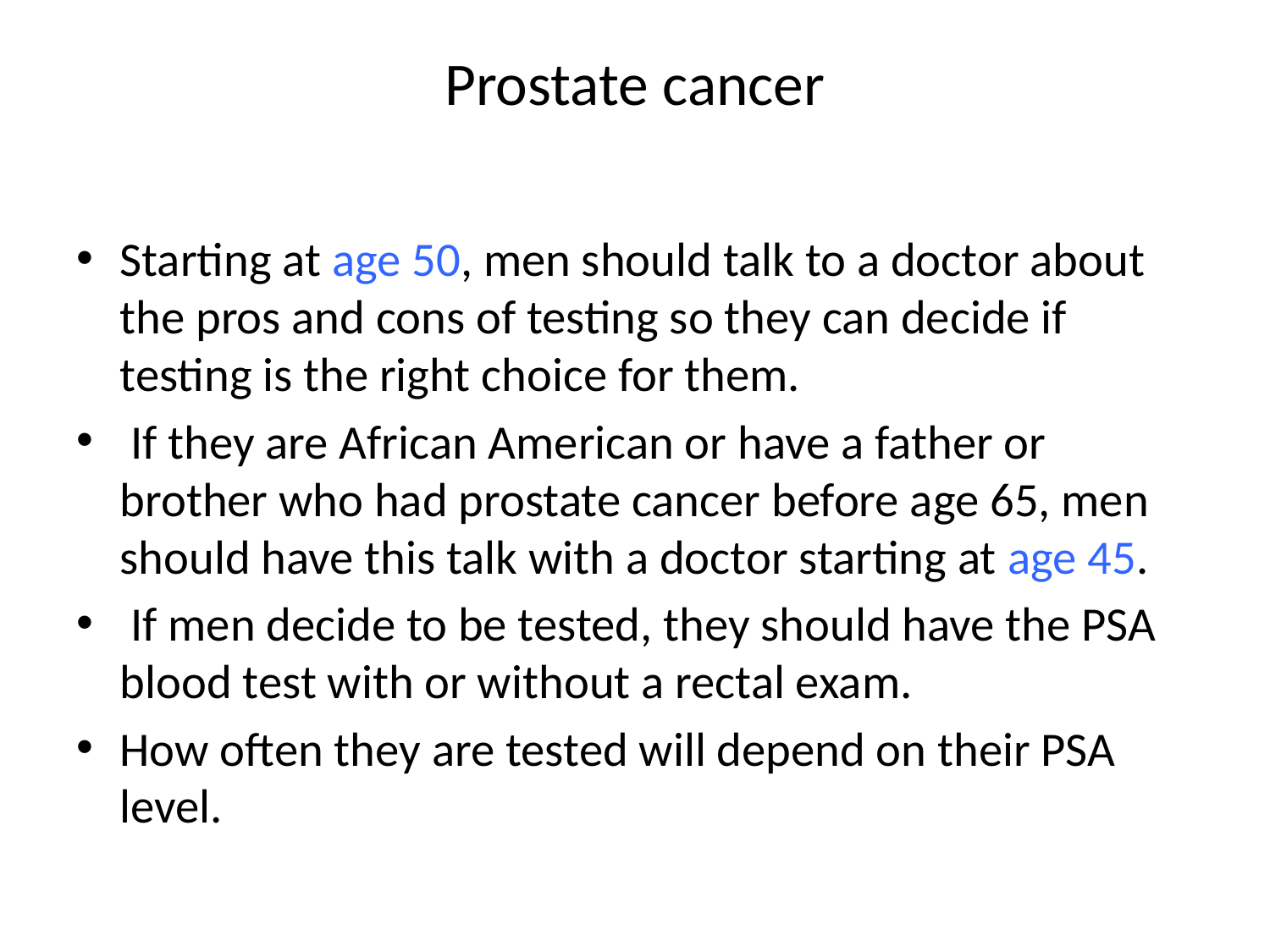

# Prostate cancer
Starting at age 50, men should talk to a doctor about the pros and cons of testing so they can decide if testing is the right choice for them.
 If they are African American or have a father or brother who had prostate cancer before age 65, men should have this talk with a doctor starting at age 45.
 If men decide to be tested, they should have the PSA blood test with or without a rectal exam.
How often they are tested will depend on their PSA level.